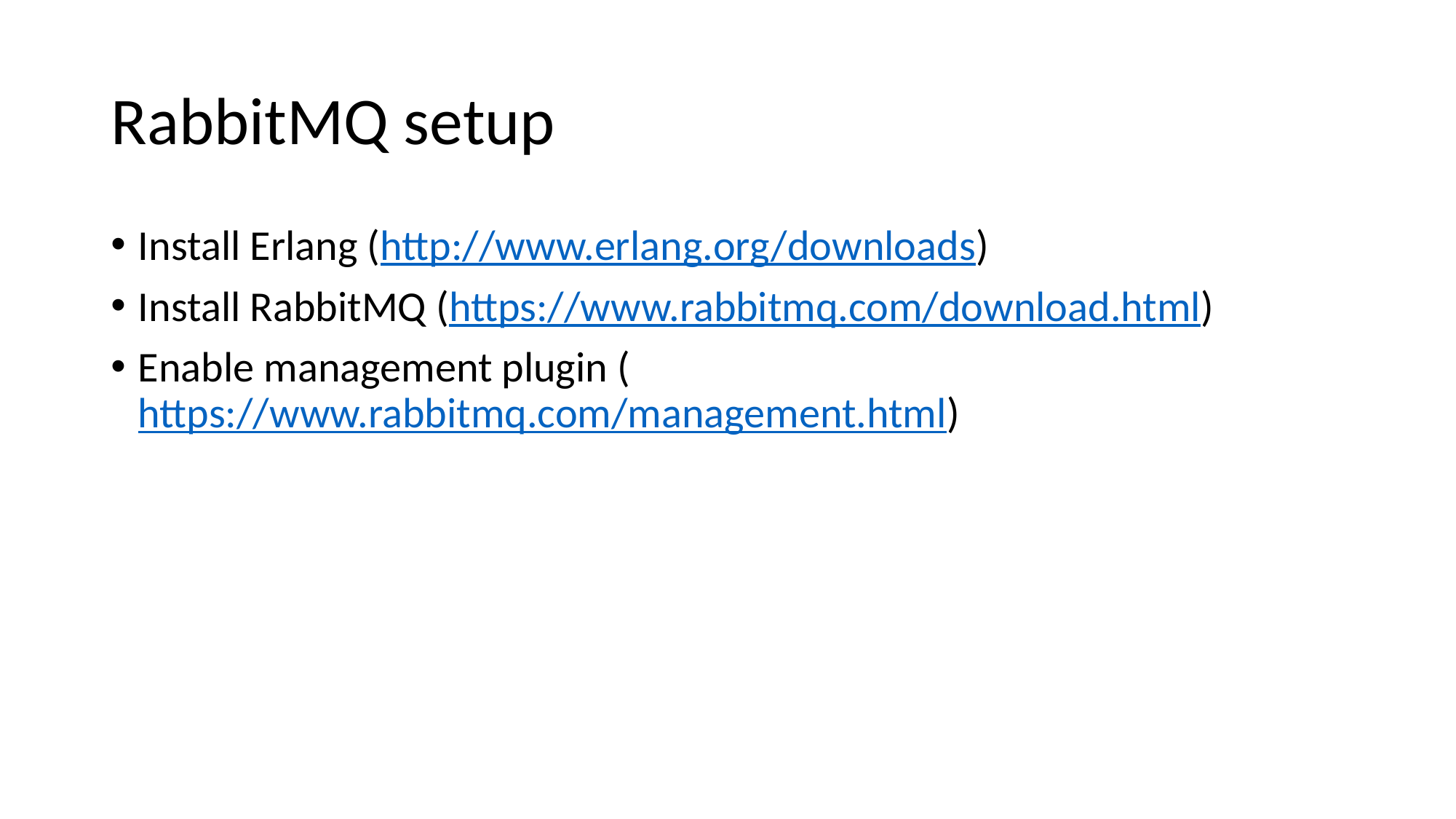

# RabbitMQ setup
Install Erlang (http://www.erlang.org/downloads)
Install RabbitMQ (https://www.rabbitmq.com/download.html)
Enable management plugin (https://www.rabbitmq.com/management.html)